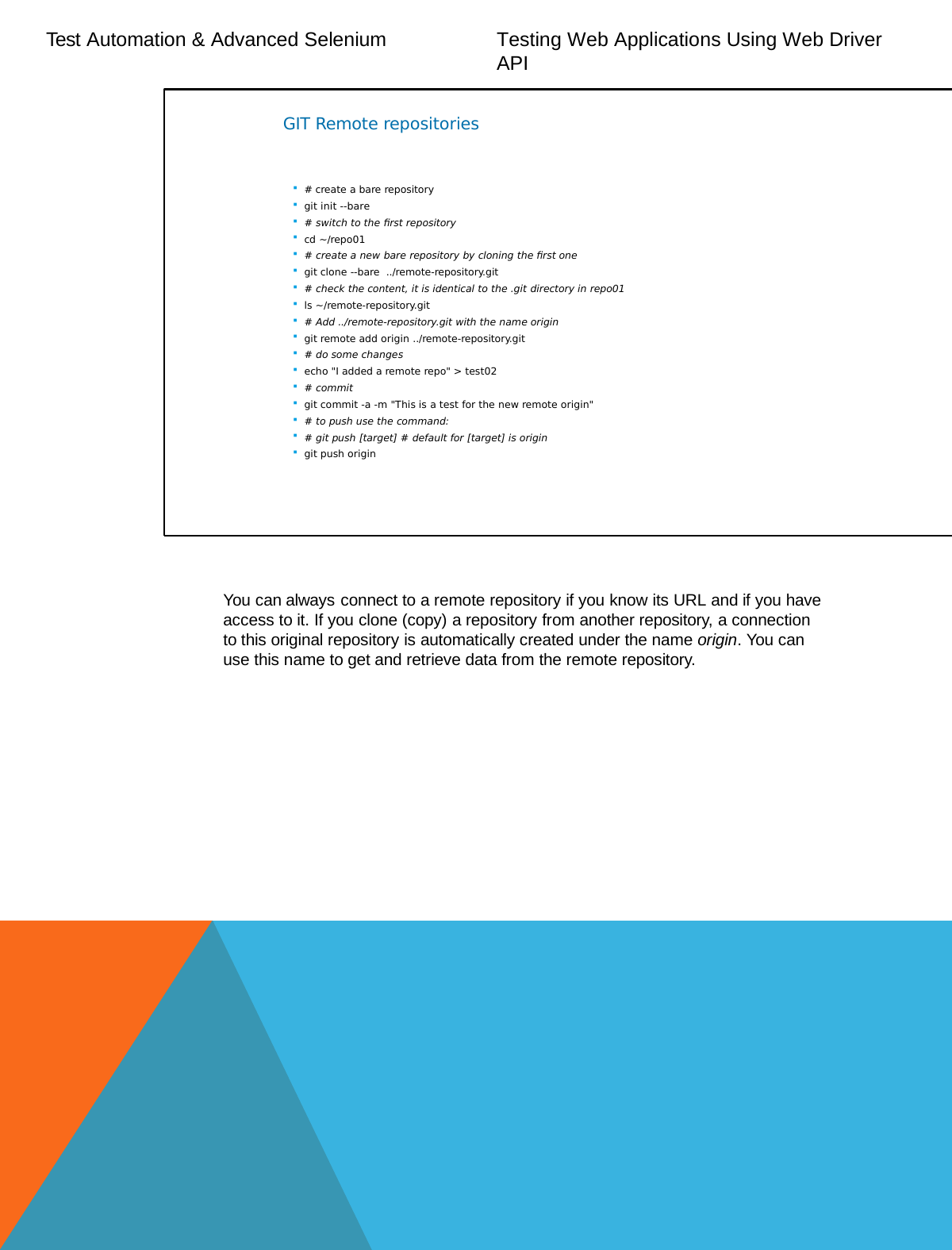

Test Automation & Advanced Selenium
Testing Web Applications Using Web Driver API

GIT Remote repositories
# create a bare repository
git init --bare
# switch to the first repository
cd ~/repo01
# create a new bare repository by cloning the first one
git clone --bare ../remote-repository.git
# check the content, it is identical to the .git directory in repo01
ls ~/remote-repository.git
# Add ../remote-repository.git with the name origin
git remote add origin ../remote-repository.git
# do some changes
echo "I added a remote repo" > test02
# commit
git commit -a -m "This is a test for the new remote origin"
# to push use the command:
# git push [target] # default for [target] is origin
git push origin
You can always connect to a remote repository if you know its URL and if you have  access to it. If you clone (copy) a repository from another repository, a connection  to this original repository is automatically created under the name origin. You can  use this name to get and retrieve data from the remote repository.